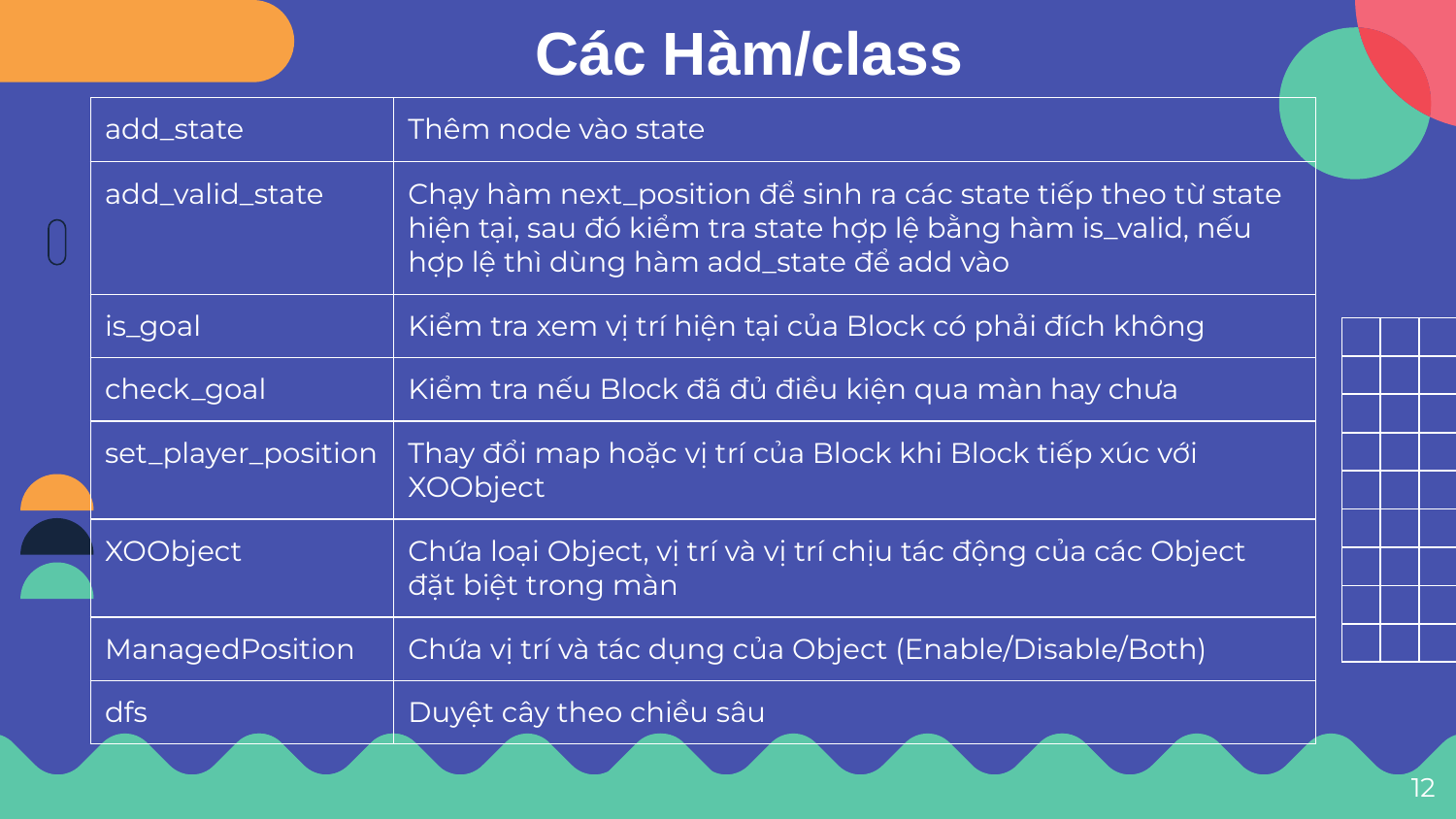

# Các Hàm/class
| add\_state | Thêm node vào state |  |
| --- | --- | --- |
| add\_valid\_state | Chạy hàm next\_position để sinh ra các state tiếp theo từ state hiện tại, sau đó kiểm tra state hợp lệ bằng hàm is\_valid, nếu hợp lệ thì dùng hàm add\_state để add vào |  |
| is\_goal | Kiểm tra xem vị trí hiện tại của Block có phải đích không |  |
| check\_goal | Kiểm tra nếu Block đã đủ điều kiện qua màn hay chưa |  |
| set\_player\_position | Thay đổi map hoặc vị trí của Block khi Block tiếp xúc với XOObject |  |
| XOObject | Chứa loại Object, vị trí và vị trí chịu tác động của các Object đặt biệt trong màn |  |
| ManagedPosition | Chứa vị trí và tác dụng của Object (Enable/Disable/Both) |  |
| dfs | Duyệt cây theo chiều sâu |  |
12